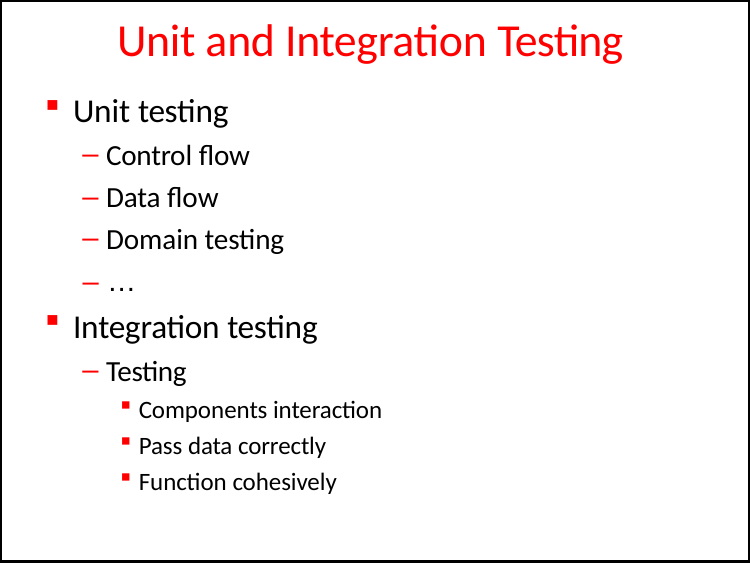

# Unit and Integration Testing
Unit testing
Control flow
Data flow
Domain testing
– …
Integration testing
Testing
Components interaction
Pass data correctly
Function cohesively